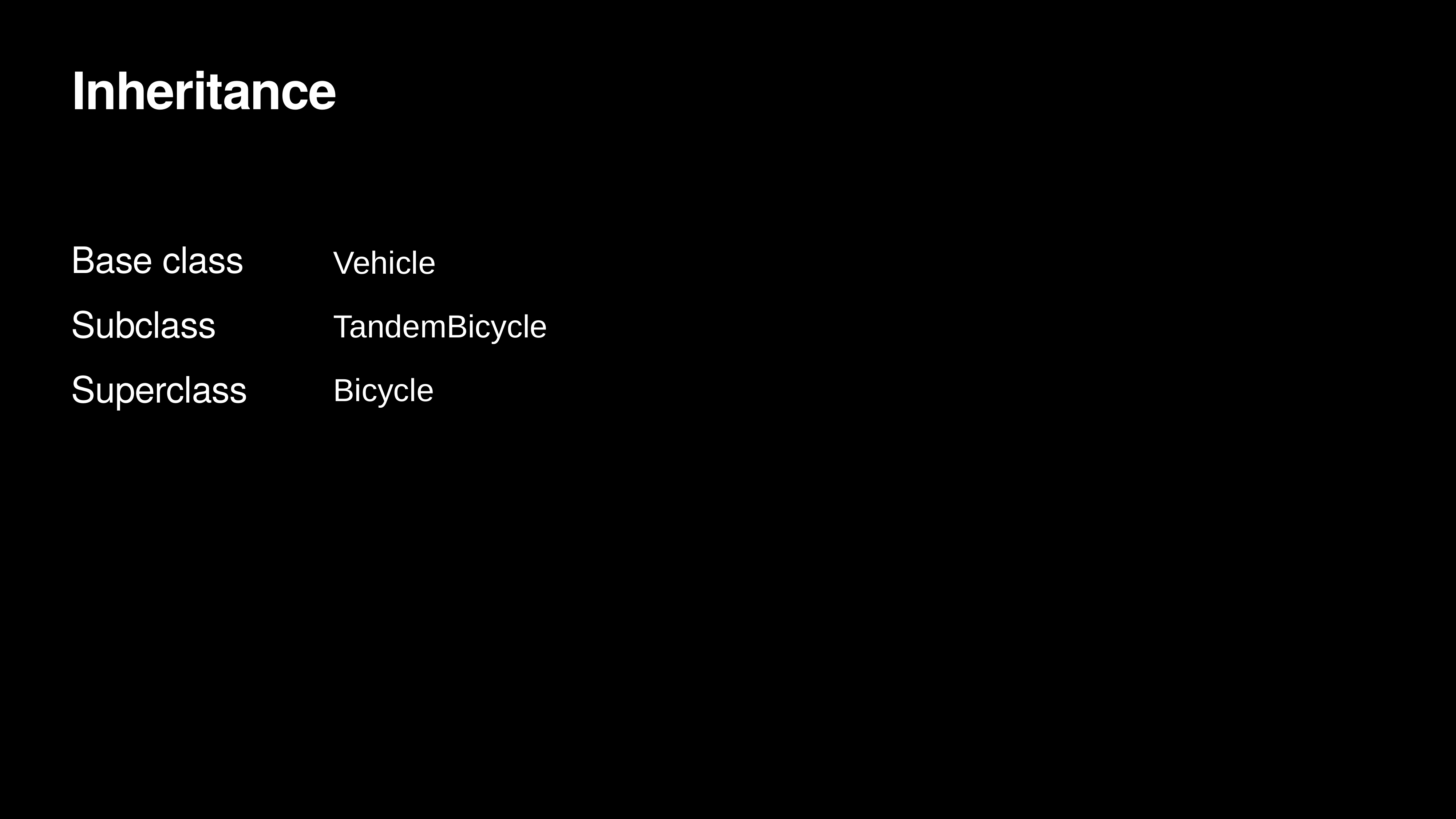

# Inheritance

Base class
Subclass
Superclass
 Vehicle
 TandemBicycle
 Bicycle